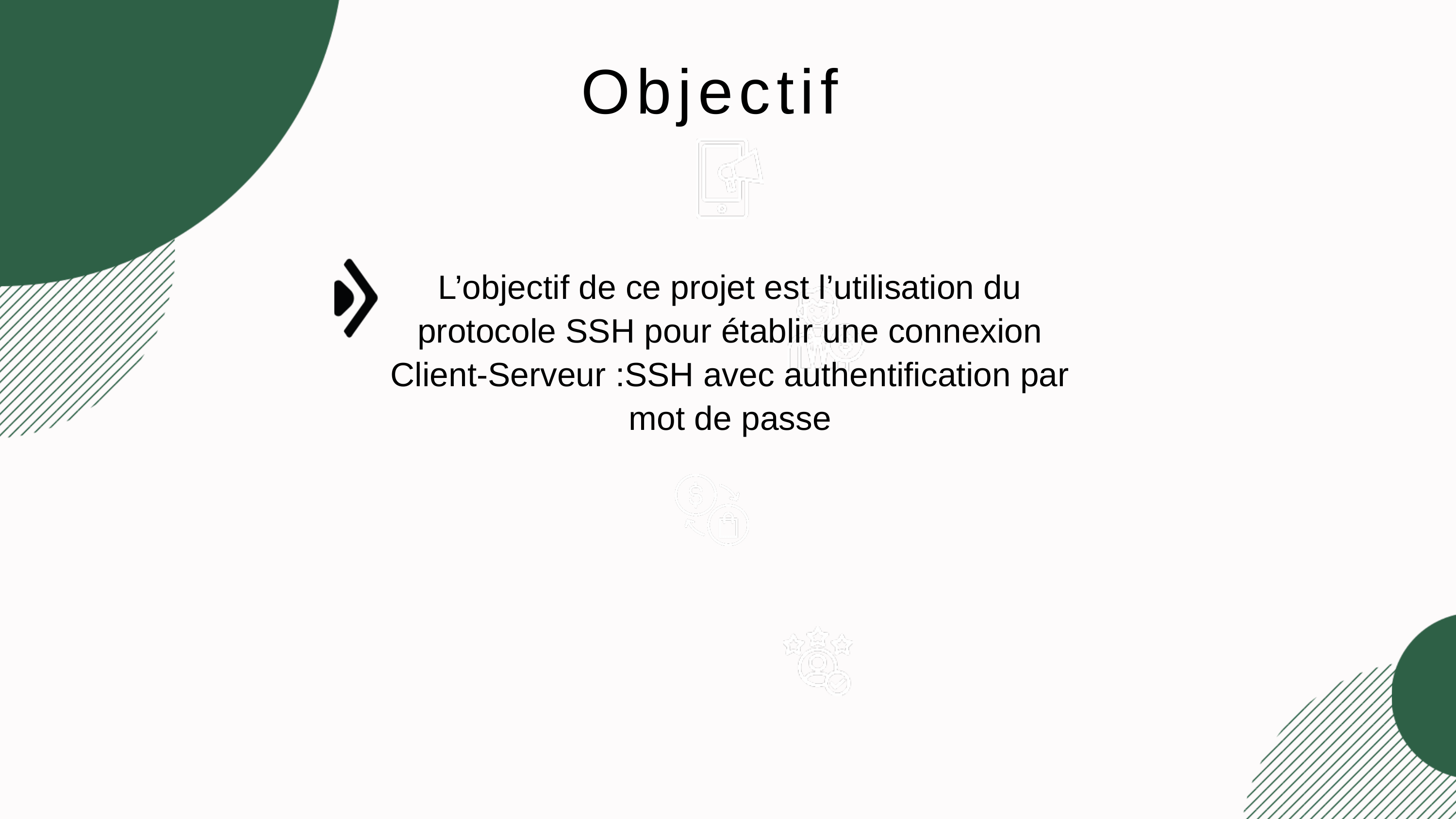

Objectif

L’objectif de ce projet est l’utilisation du protocole SSH pour établir une connexion Client-Serveur :SSH avec authentification par mot de passe